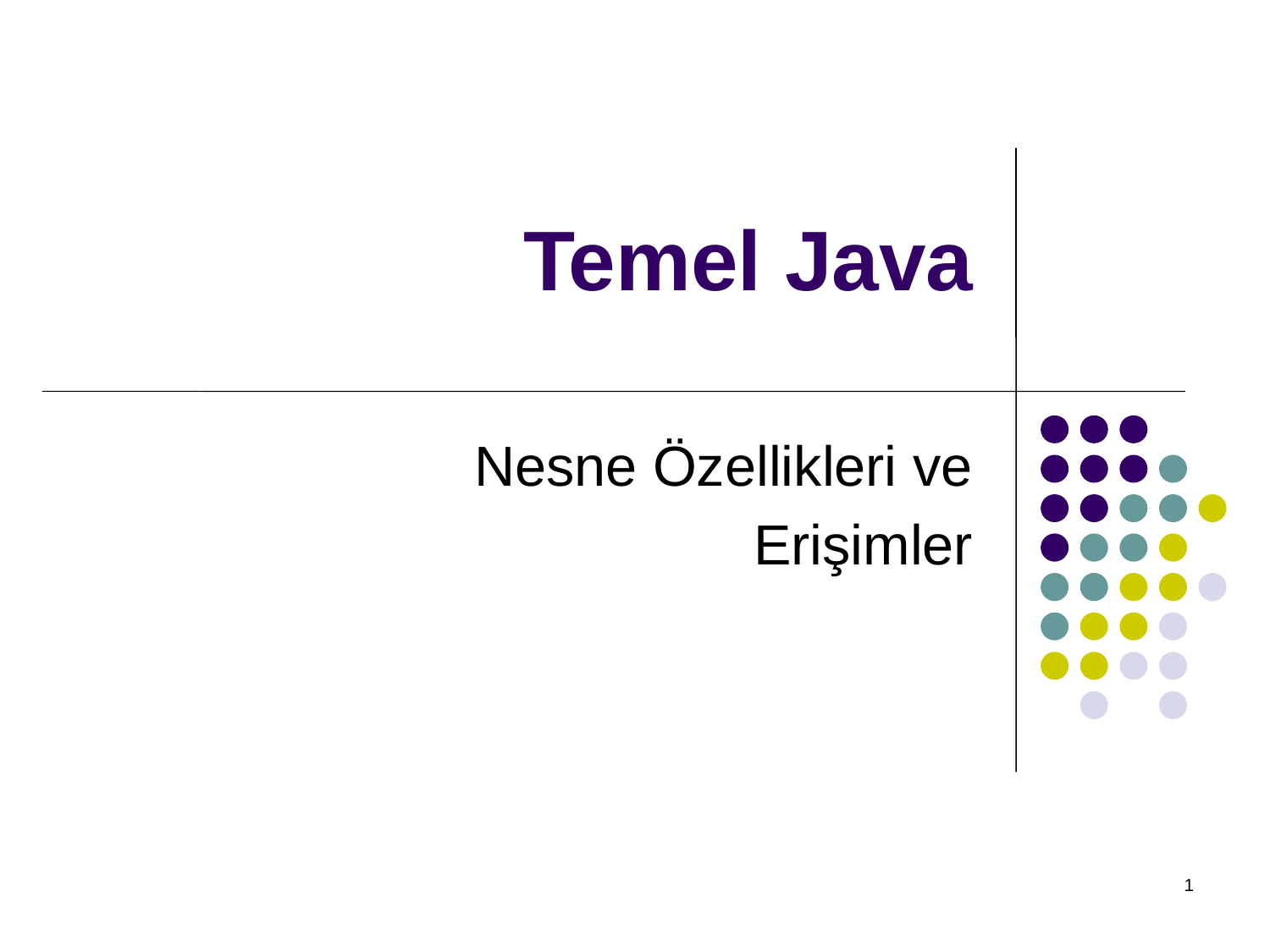

# Temel Java
Nesne Özellikleri ve
Erişimler

1